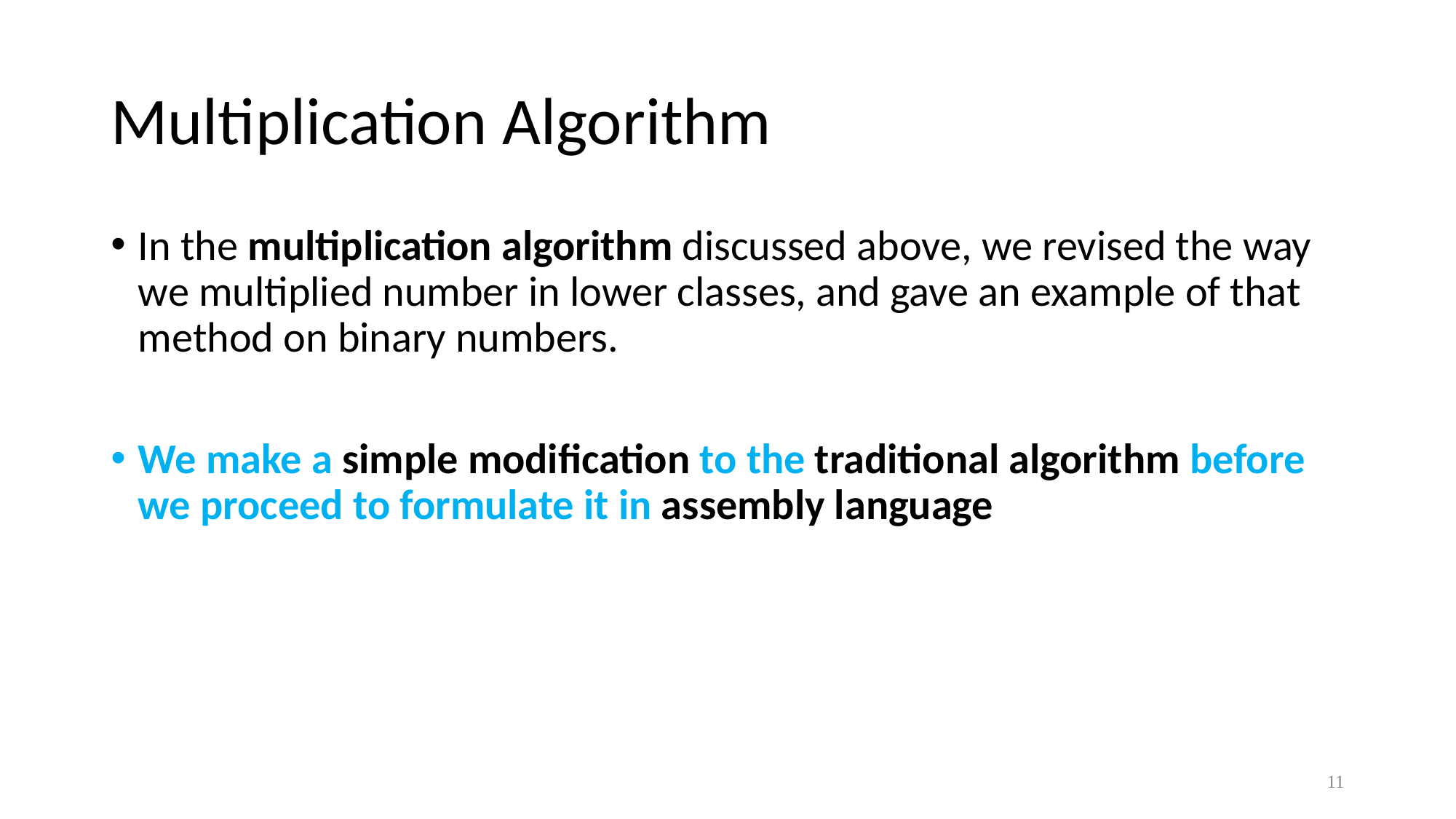

# Multiplication Algorithm
In the multiplication algorithm discussed above, we revised the way we multiplied number in lower classes, and gave an example of that method on binary numbers.

We make a simple modification to the traditional algorithm before we proceed to formulate it in assembly language
11